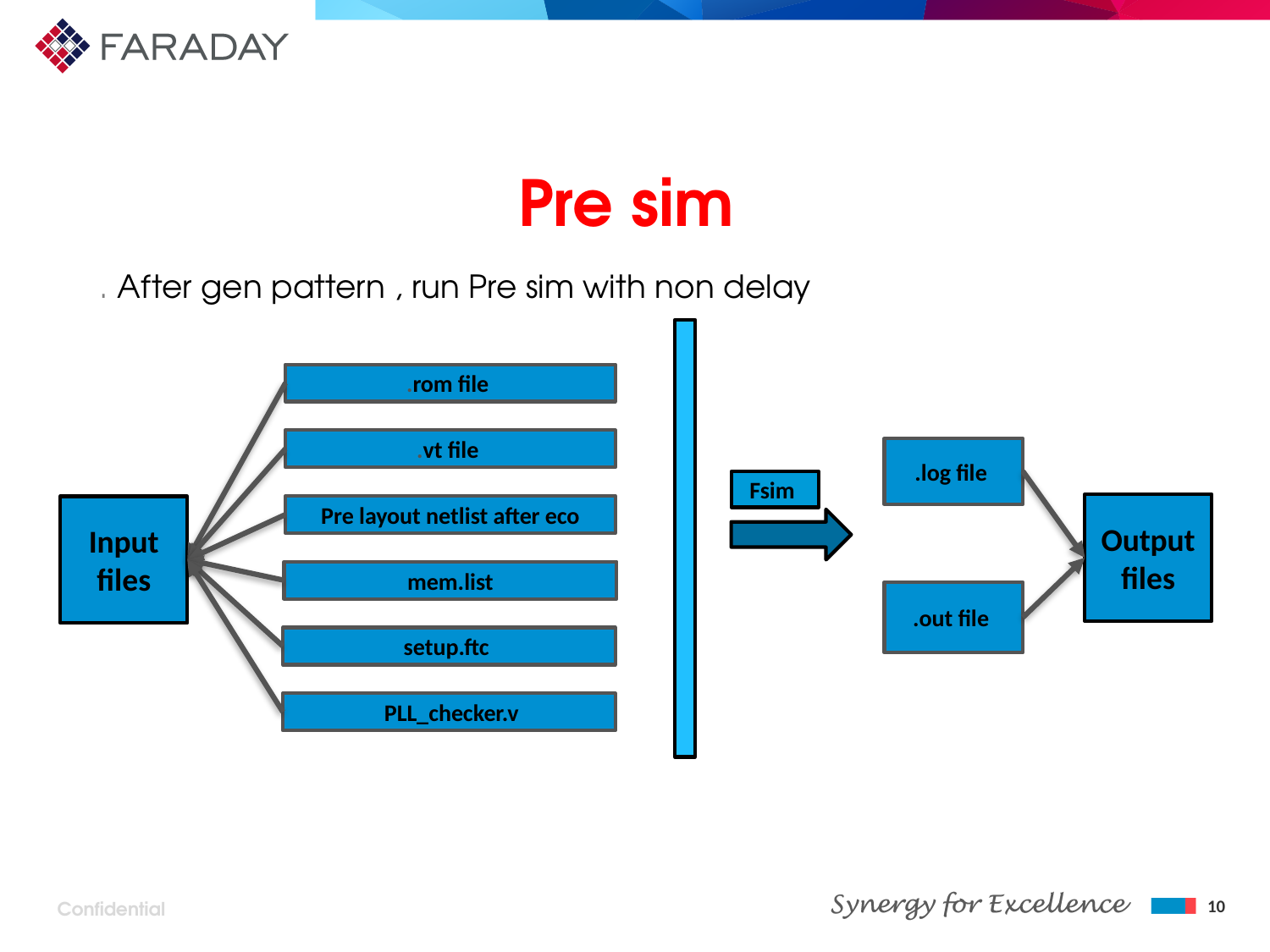

# Pre sim
. After gen pattern , run Pre sim with non delay

.rom file
.vt file
.log file
Fsim
Output files
Pre layout netlist after eco
Input files

mem.list
.out file
setup.ftc
 PLL_checker.v